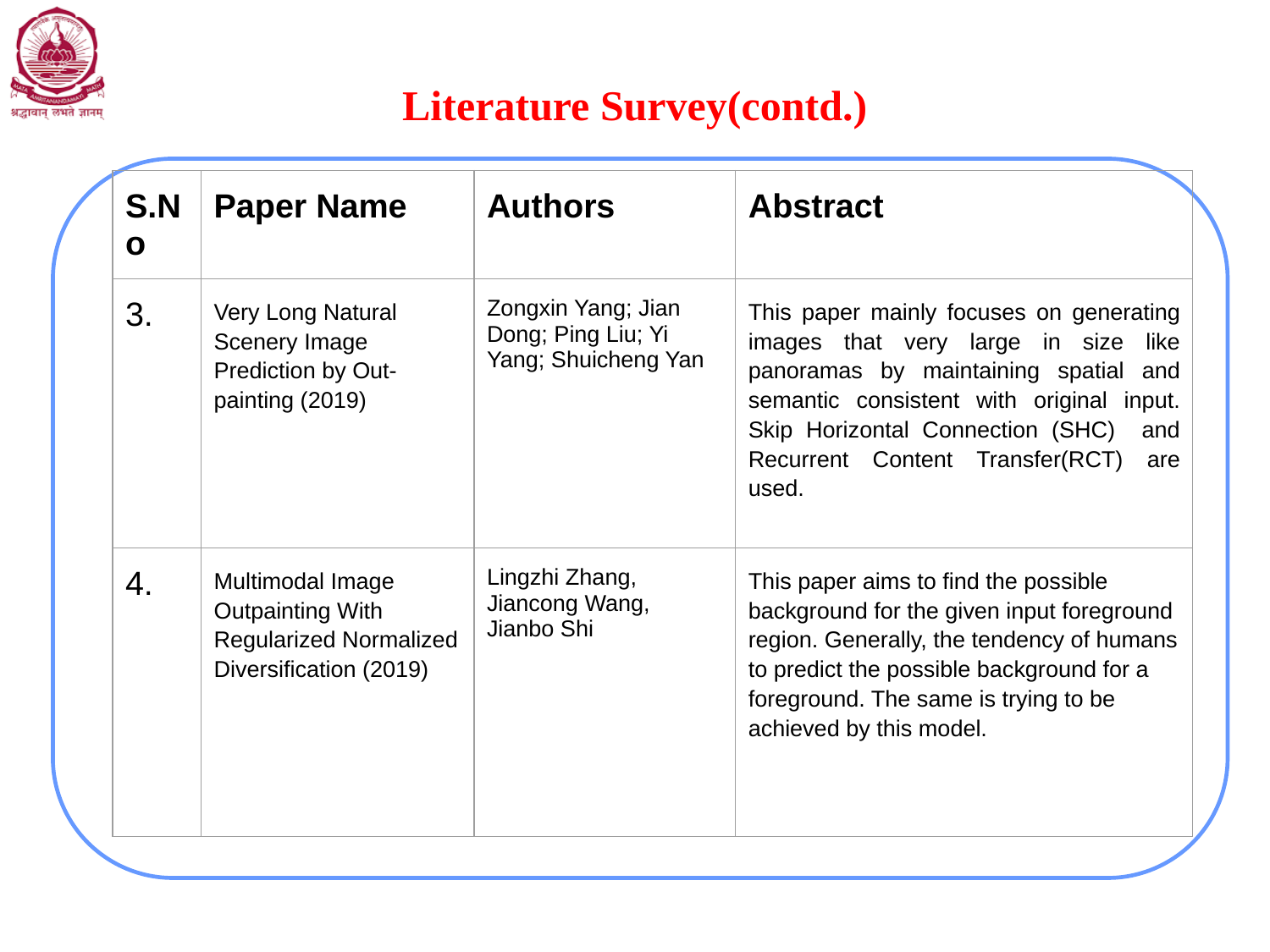

# Literature Survey(contd.)
| S.No | Paper Name | Authors | Abstract |
| --- | --- | --- | --- |
| 3. | Very Long Natural Scenery Image Prediction by Out-painting (2019) | Zongxin Yang; Jian Dong; Ping Liu; Yi Yang; Shuicheng Yan | This paper mainly focuses on generating images that very large in size like panoramas by maintaining spatial and semantic consistent with original input. Skip Horizontal Connection (SHC) and Recurrent Content Transfer(RCT) are used. |
| 4. | Multimodal Image Outpainting With Regularized Normalized Diversification (2019) | Lingzhi Zhang, Jiancong Wang, Jianbo Shi | This paper aims to find the possible background for the given input foreground region. Generally, the tendency of humans to predict the possible background for a foreground. The same is trying to be achieved by this model. |